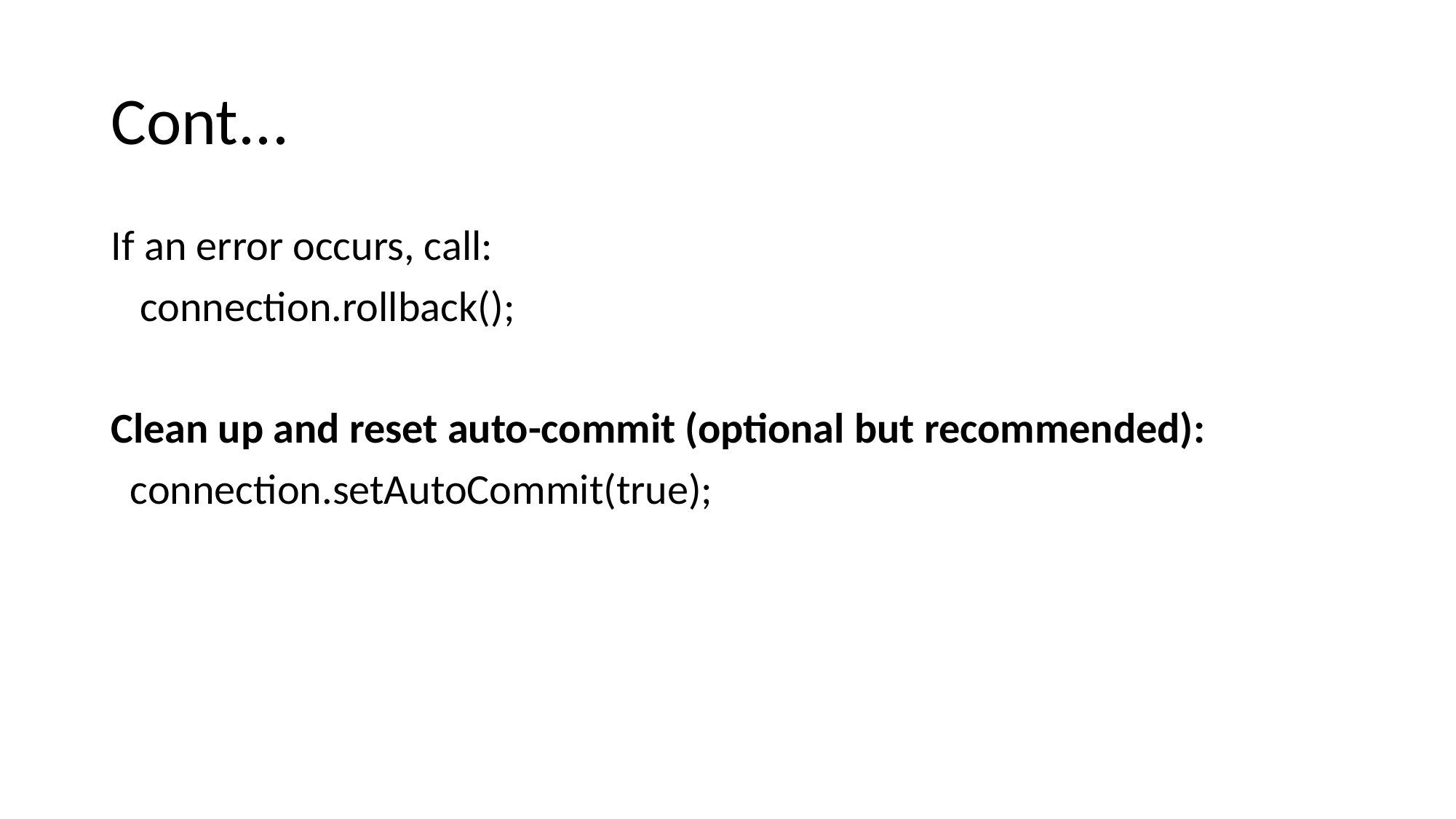

# Cont...
If an error occurs, call:
   connection.rollback();

Clean up and reset auto-commit (optional but recommended):
  connection.setAutoCommit(true);